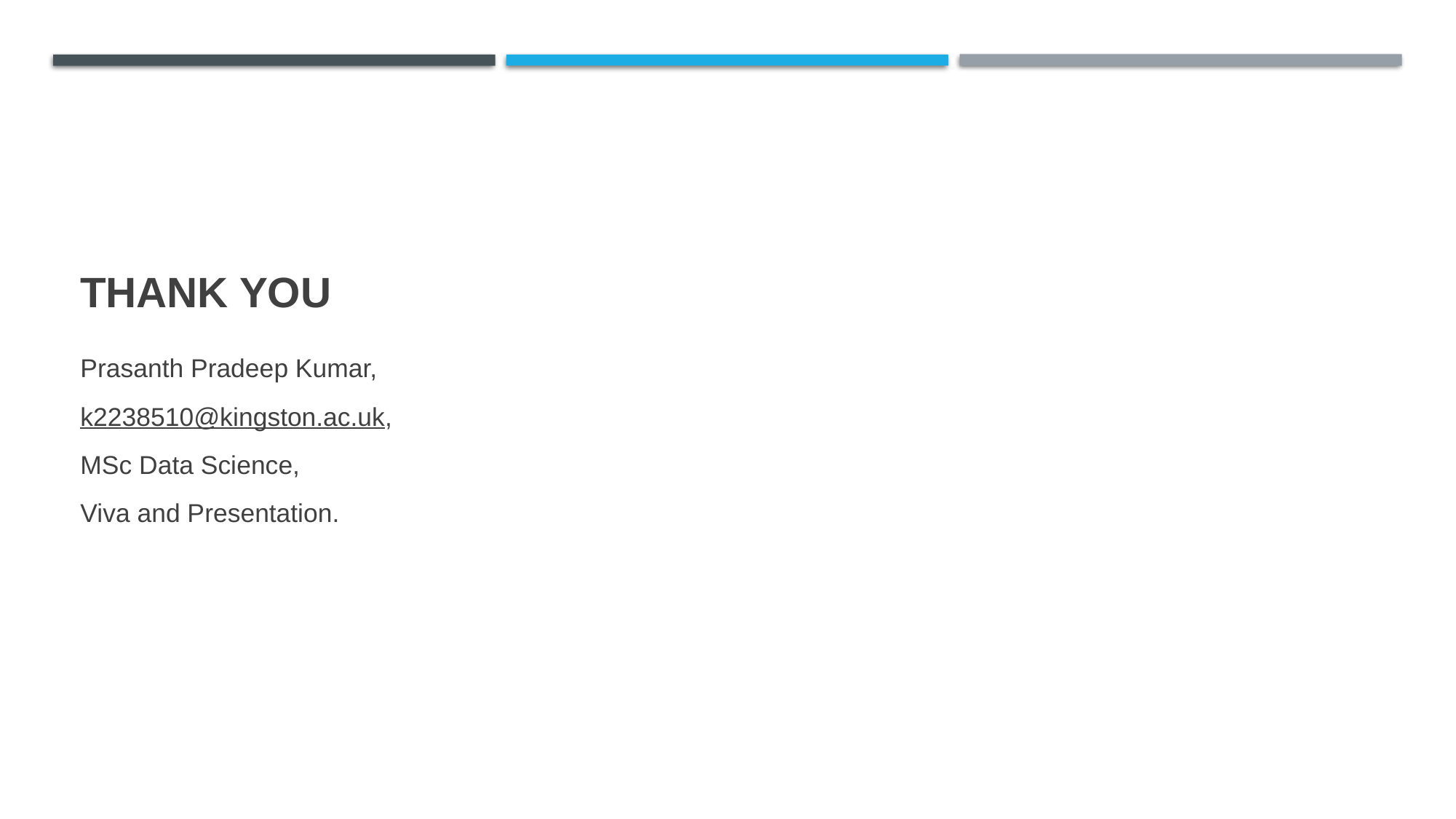

Prasanth Pradeep Kumar,	​
k2238510@kingston.ac.uk,
MSc Data Science,
Viva and Presentation.
# THANK you